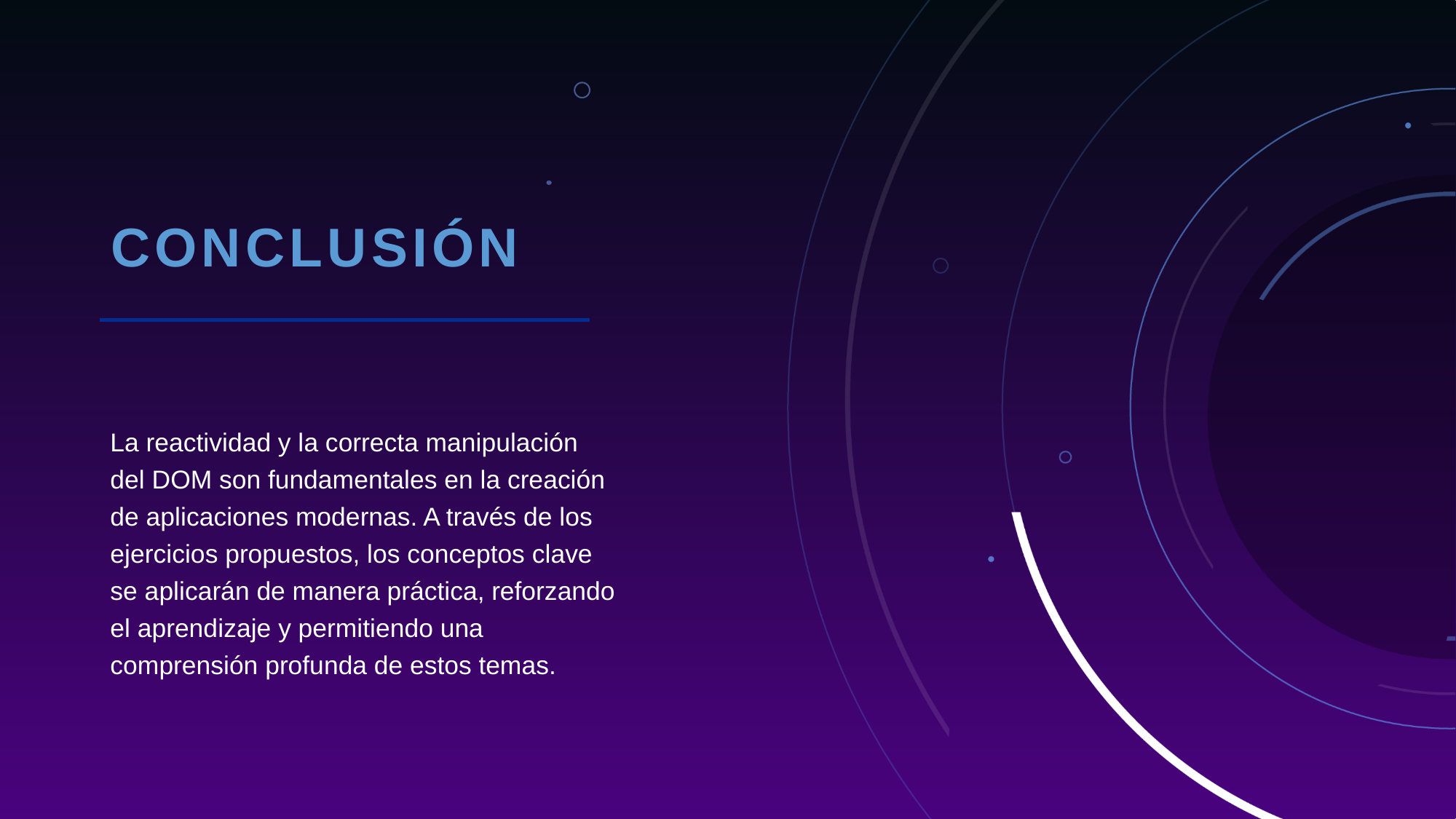

# Conclusión

La reactividad y la correcta manipulación del DOM son fundamentales en la creación de aplicaciones modernas. A través de los ejercicios propuestos, los conceptos clave se aplicarán de manera práctica, reforzando el aprendizaje y permitiendo una comprensión profunda de estos temas.